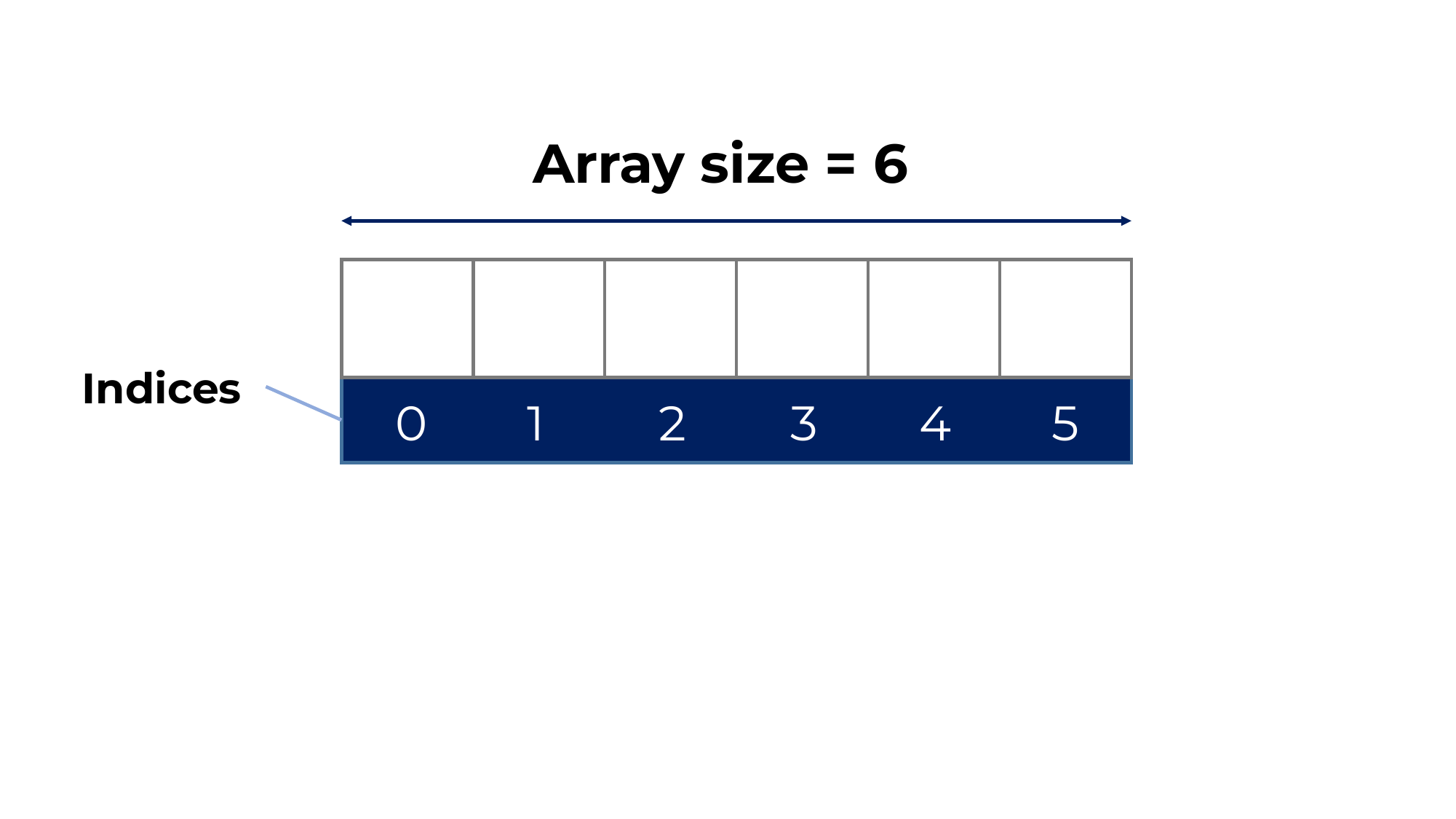

Array size = 6

Indices

0
1
2
3
4
5